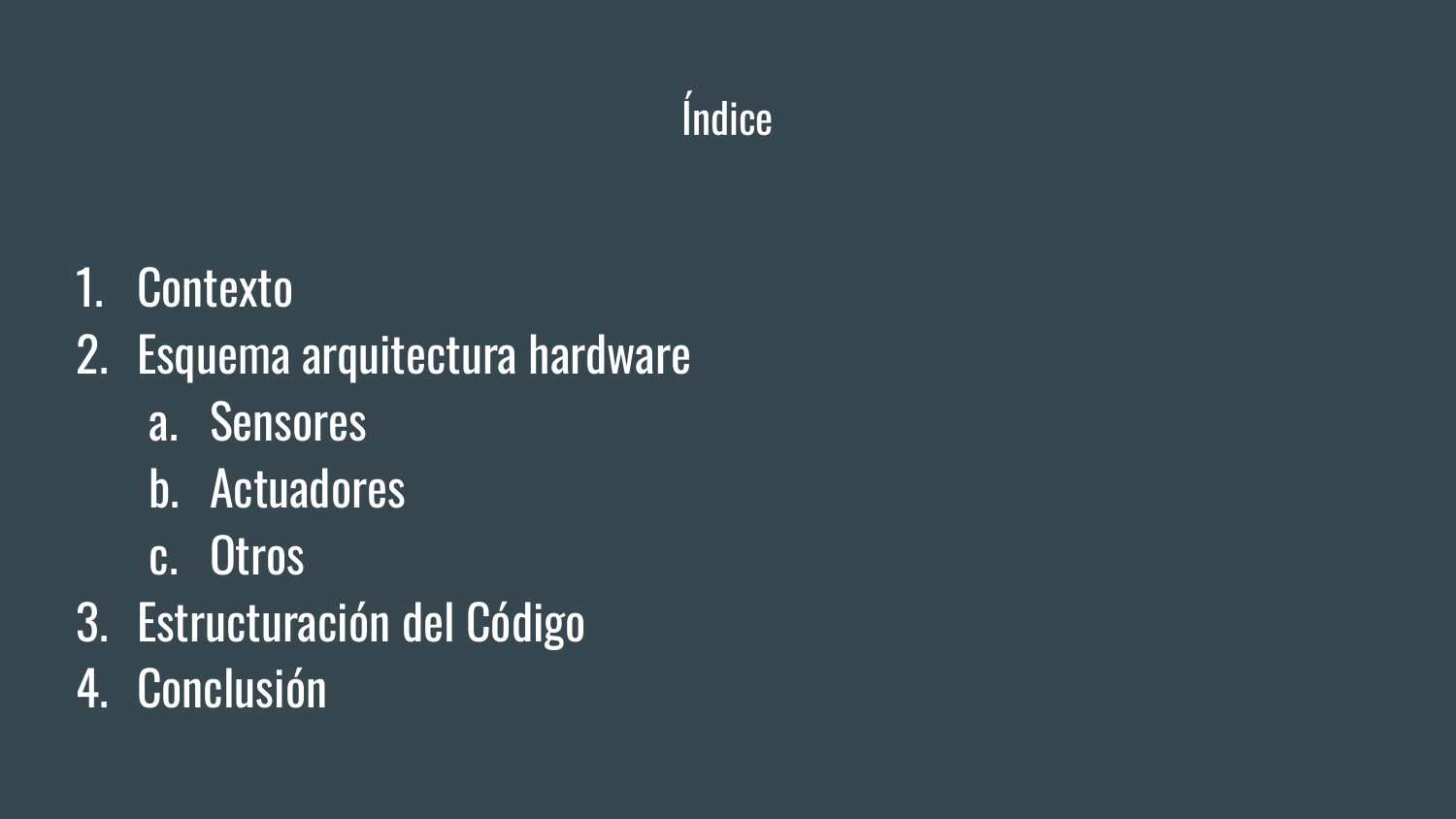

# Índice
Contexto
Esquema arquitectura hardware
Sensores
Actuadores
Otros
Estructuración del Código
Conclusión